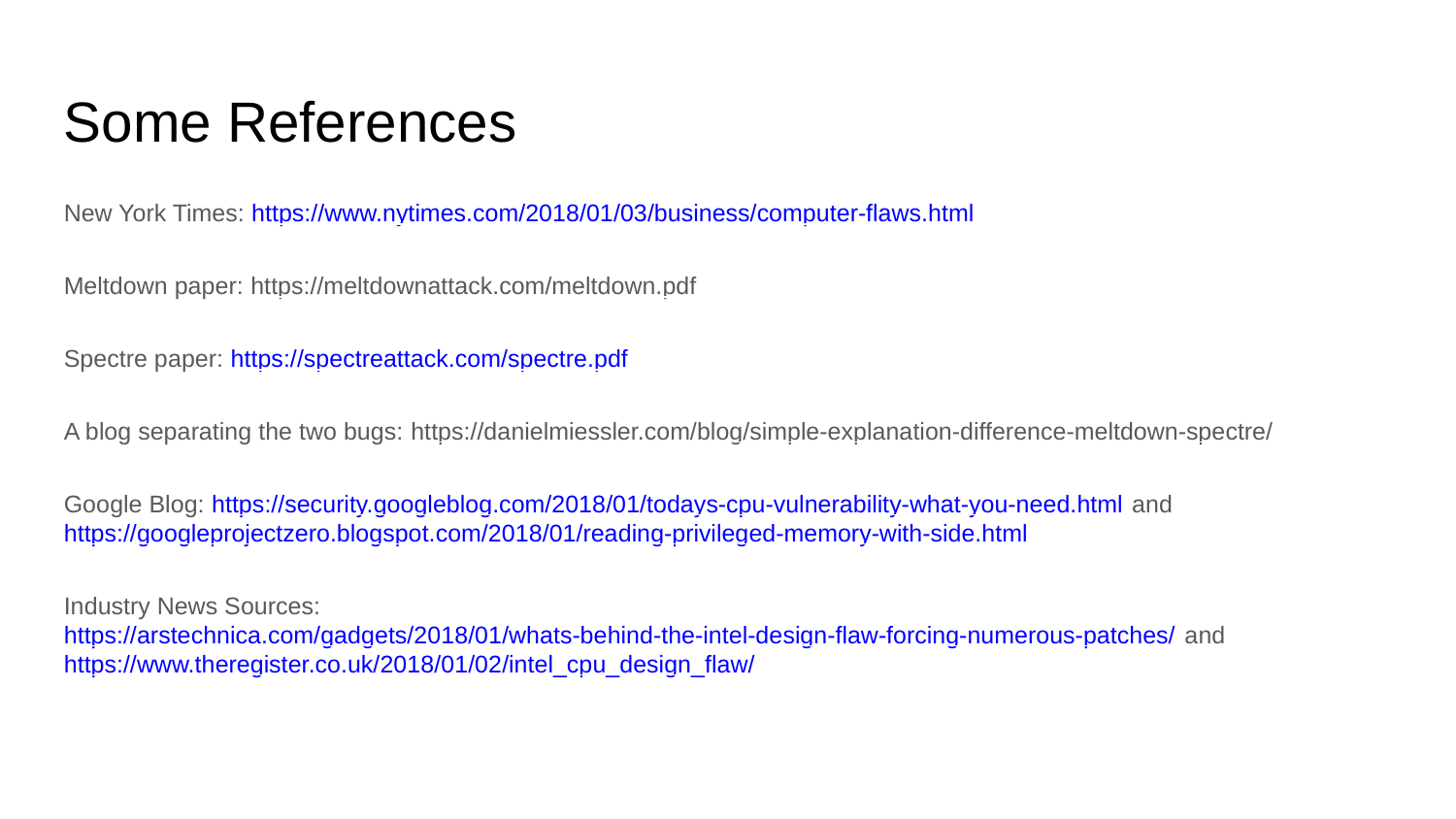

Some References
New York Times: https://www.nytimes.com/2018/01/03/business/computer-flaws.html
Meltdown paper: https://meltdownattack.com/meltdown.pdf
Spectre paper: https://spectreattack.com/spectre.pdf
A blog separating the two bugs: https://danielmiessler.com/blog/simple-explanation-difference-meltdown-spectre/
Google Blog: https://security.googleblog.com/2018/01/todays-cpu-vulnerability-what-you-need.html and https://googleprojectzero.blogspot.com/2018/01/reading-privileged-memory-with-side.html
Industry News Sources: https://arstechnica.com/gadgets/2018/01/whats-behind-the-intel-design-flaw-forcing-numerous-patches/ and https://www.theregister.co.uk/2018/01/02/intel_cpu_design_flaw/